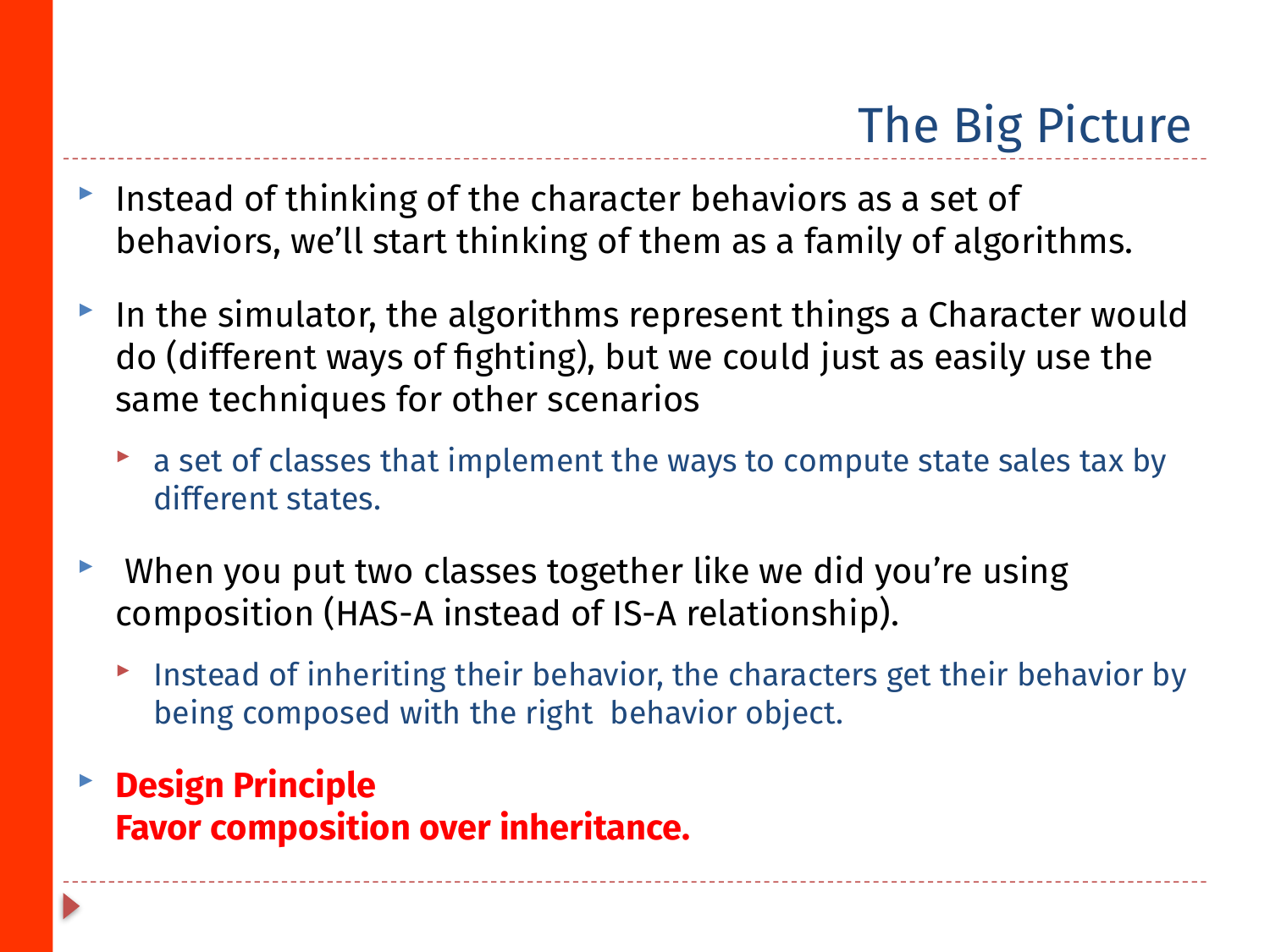

# The Big Picture
Instead of thinking of the character behaviors as a set of behaviors, we’ll start thinking of them as a family of algorithms.
In the simulator, the algorithms represent things a Character would do (different ways of fighting), but we could just as easily use the same techniques for other scenarios
a set of classes that implement the ways to compute state sales tax by different states.
 When you put two classes together like we did you’re using composition (HAS-A instead of IS-A relationship).
Instead of inheriting their behavior, the characters get their behavior by being composed with the right  behavior object.
Design Principle
Favor composition over inheritance.